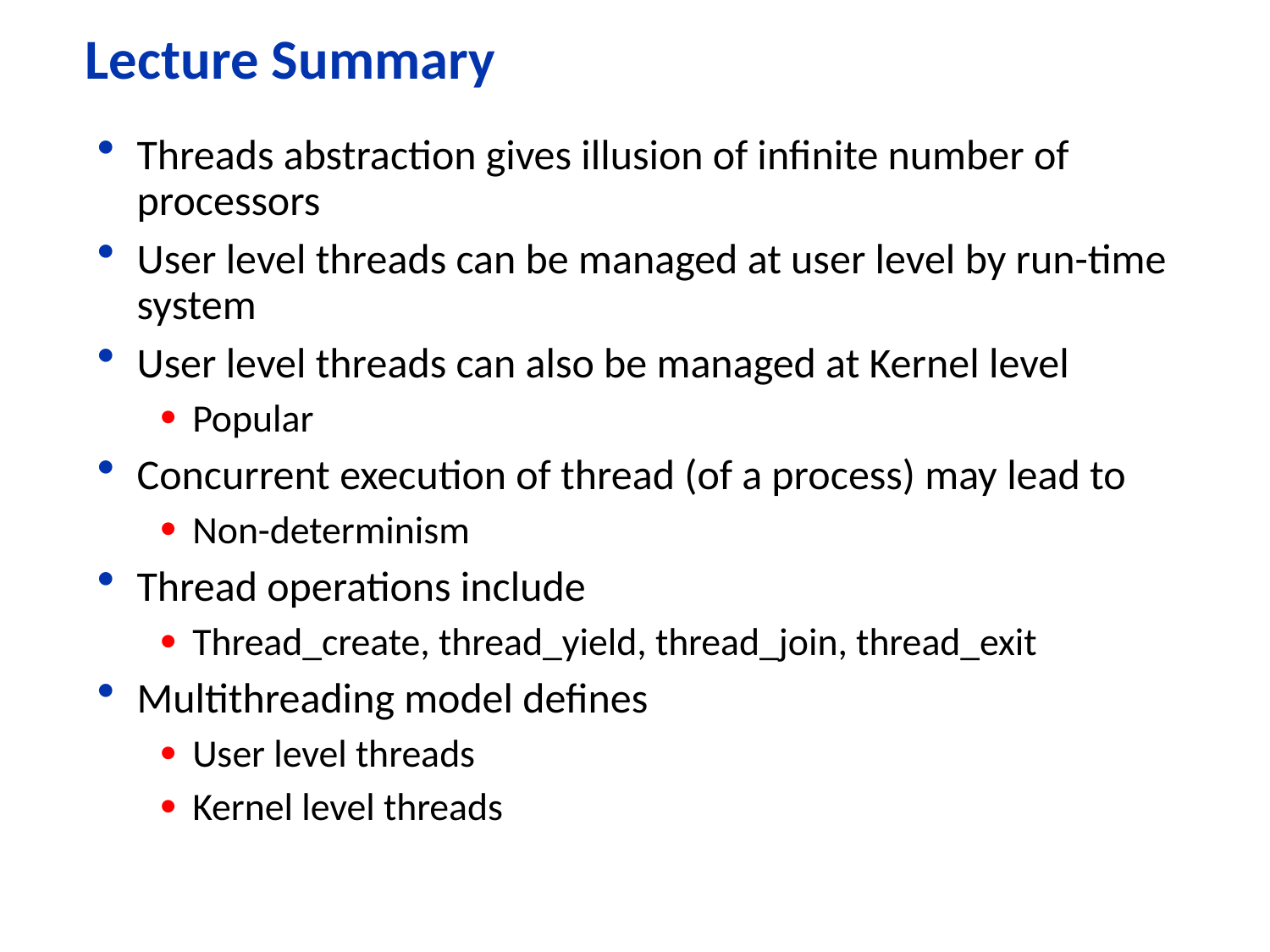

# Lecture Summary
Threads abstraction gives illusion of infinite number of processors
User level threads can be managed at user level by run-time system
User level threads can also be managed at Kernel level
Popular
Concurrent execution of thread (of a process) may lead to
Non-determinism
Thread operations include
Thread_create, thread_yield, thread_join, thread_exit
Multithreading model defines
User level threads
Kernel level threads